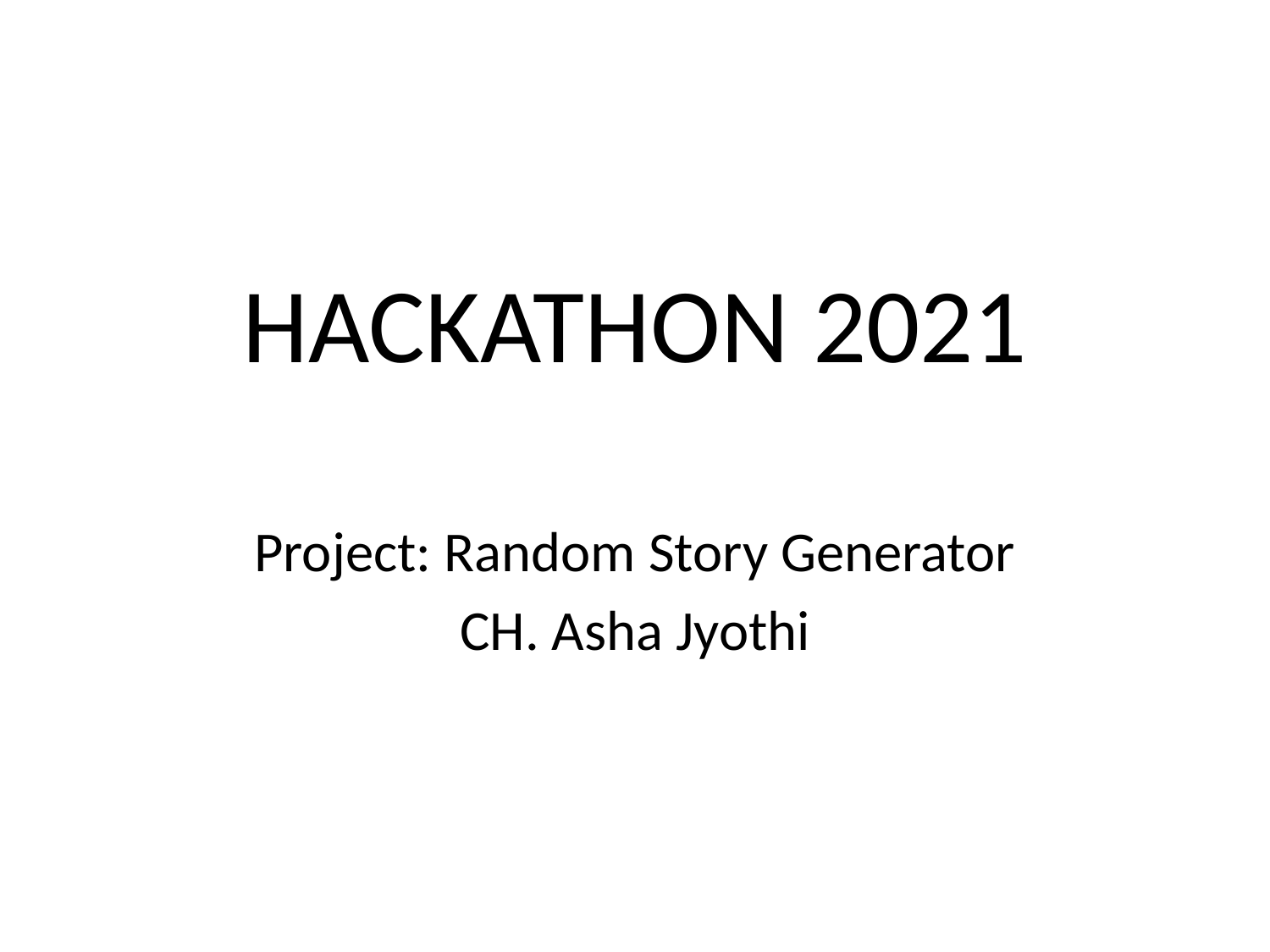

# HACKATHON 2021
Project: Random Story Generator
CH. Asha Jyothi